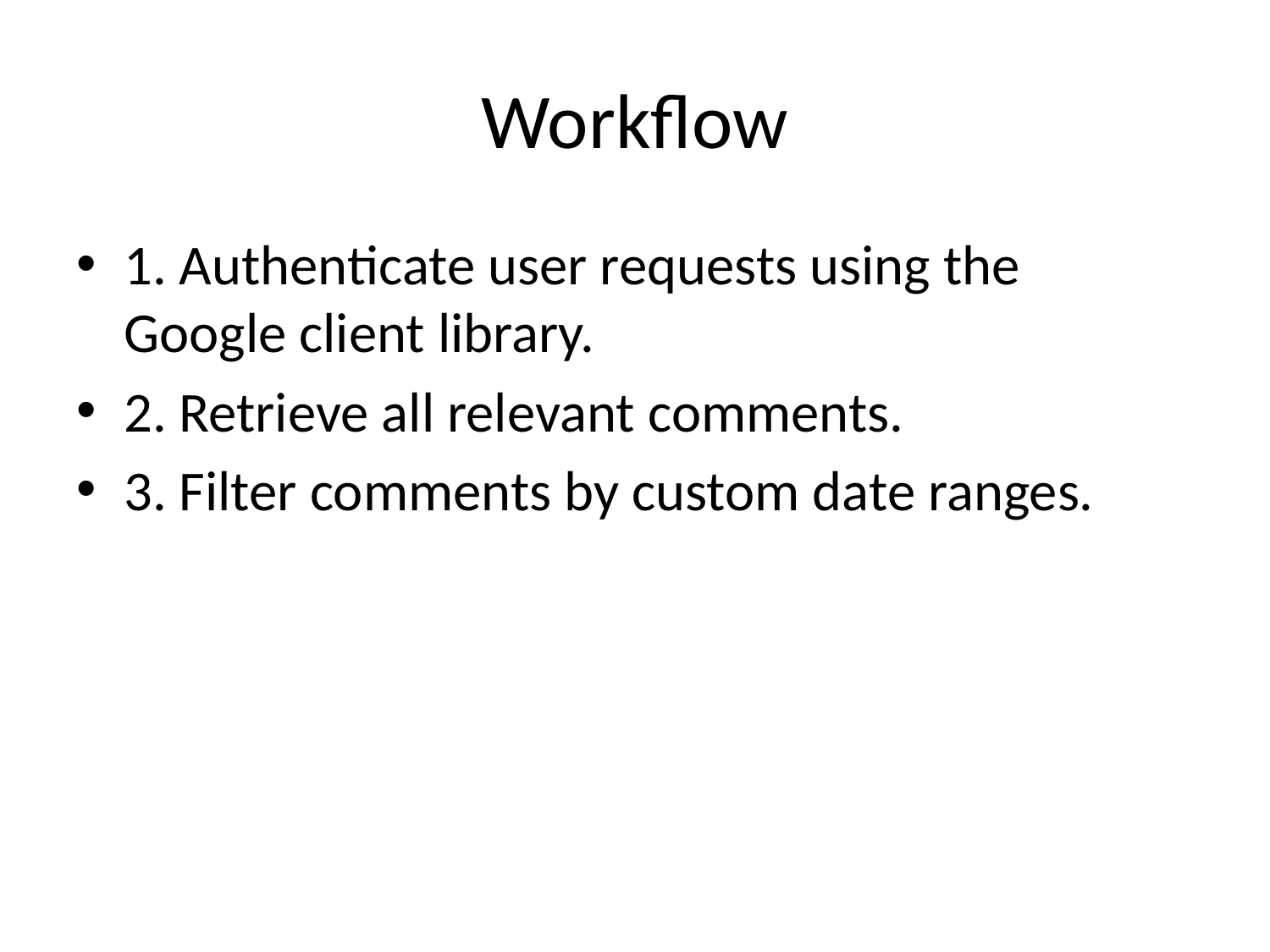

# Workflow
1. Authenticate user requests using the Google client library.
2. Retrieve all relevant comments.
3. Filter comments by custom date ranges.